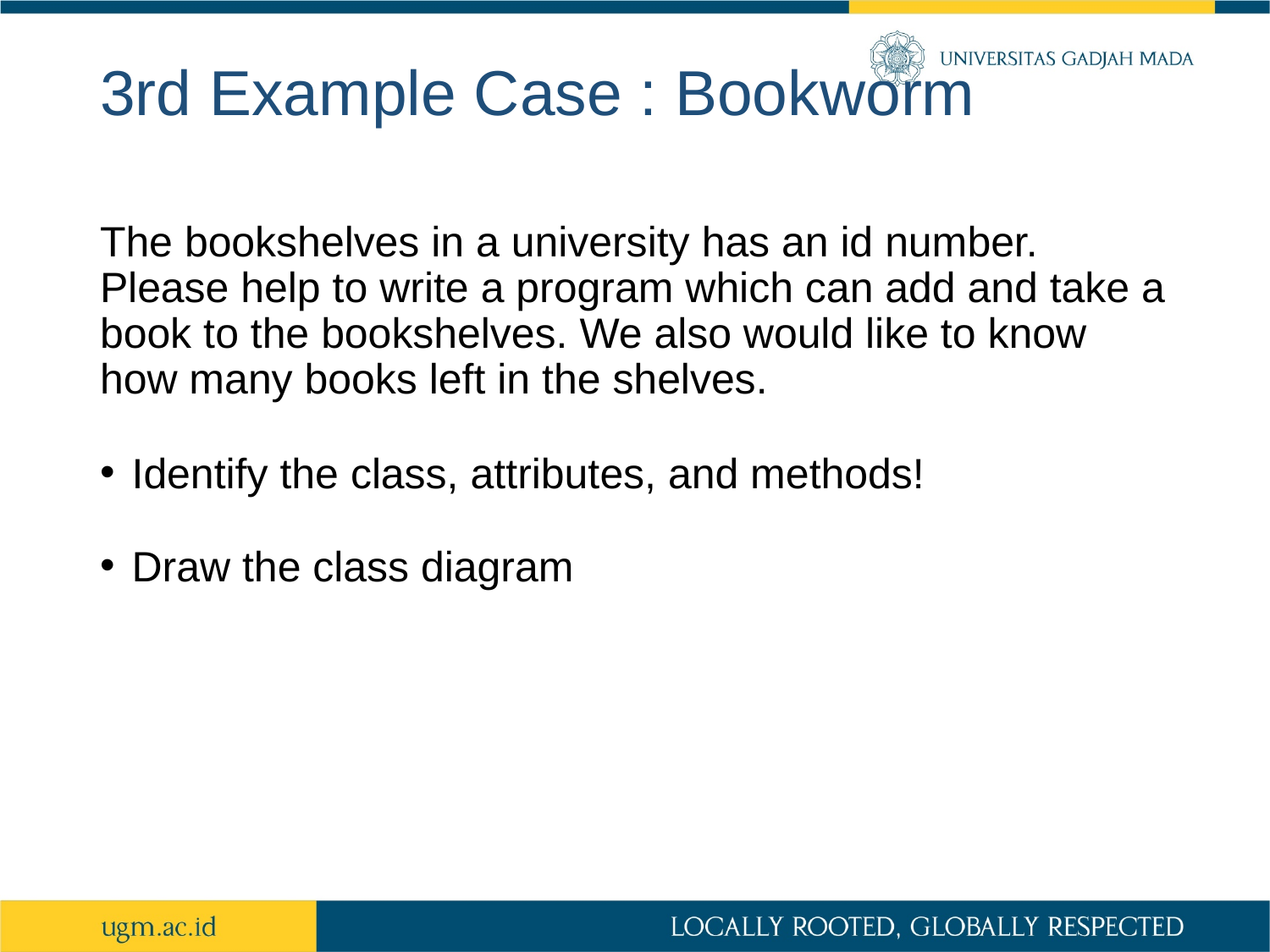

# 3rd Example Case : Bookworm
The bookshelves in a university has an id number. Please help to write a program which can add and take a book to the bookshelves. We also would like to know how many books left in the shelves.
Identify the class, attributes, and methods!
Draw the class diagram